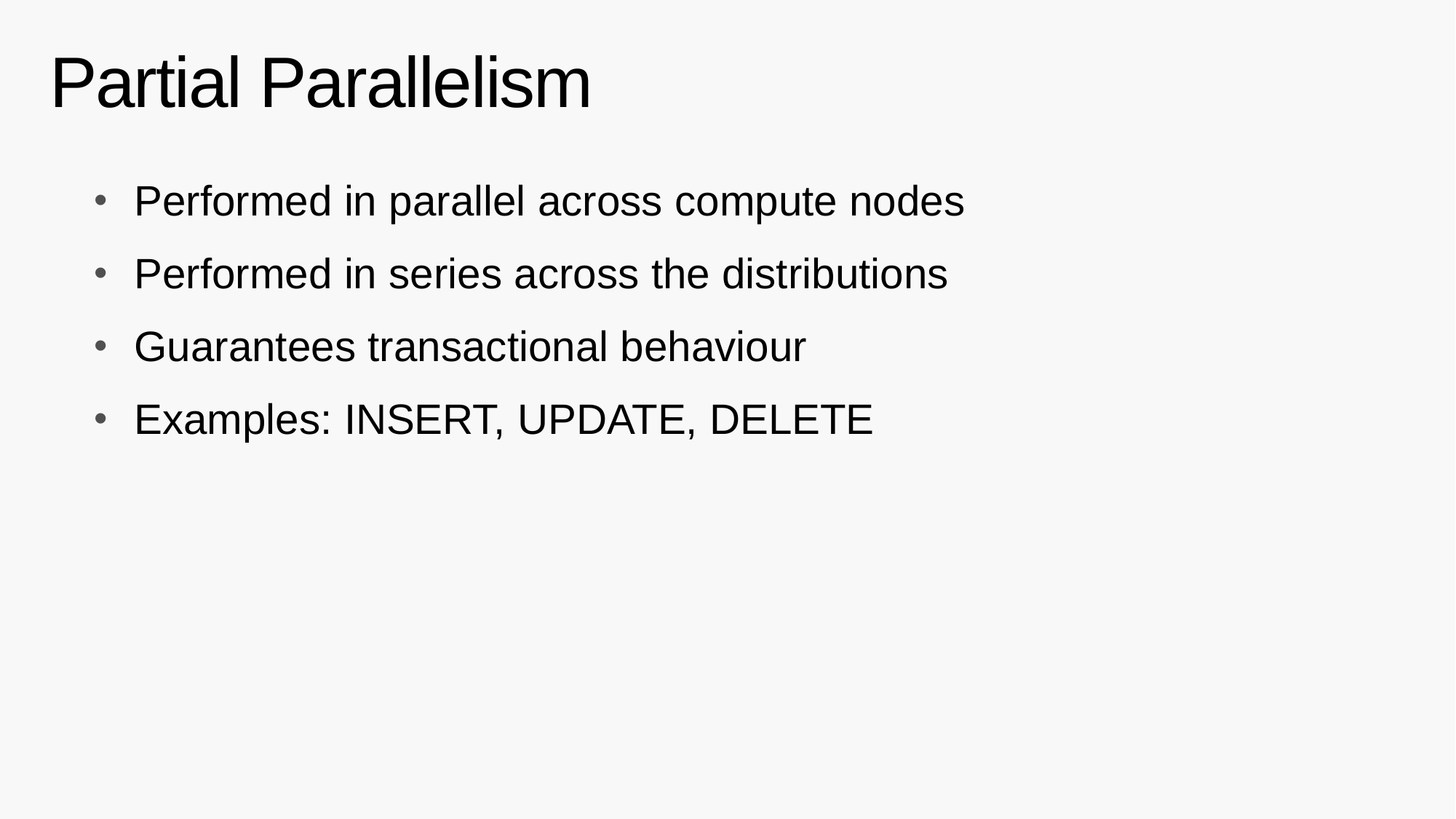

# Partial Parallelism
Performed in parallel across compute nodes
Performed in series across the distributions
Guarantees transactional behaviour
Examples: INSERT, UPDATE, DELETE